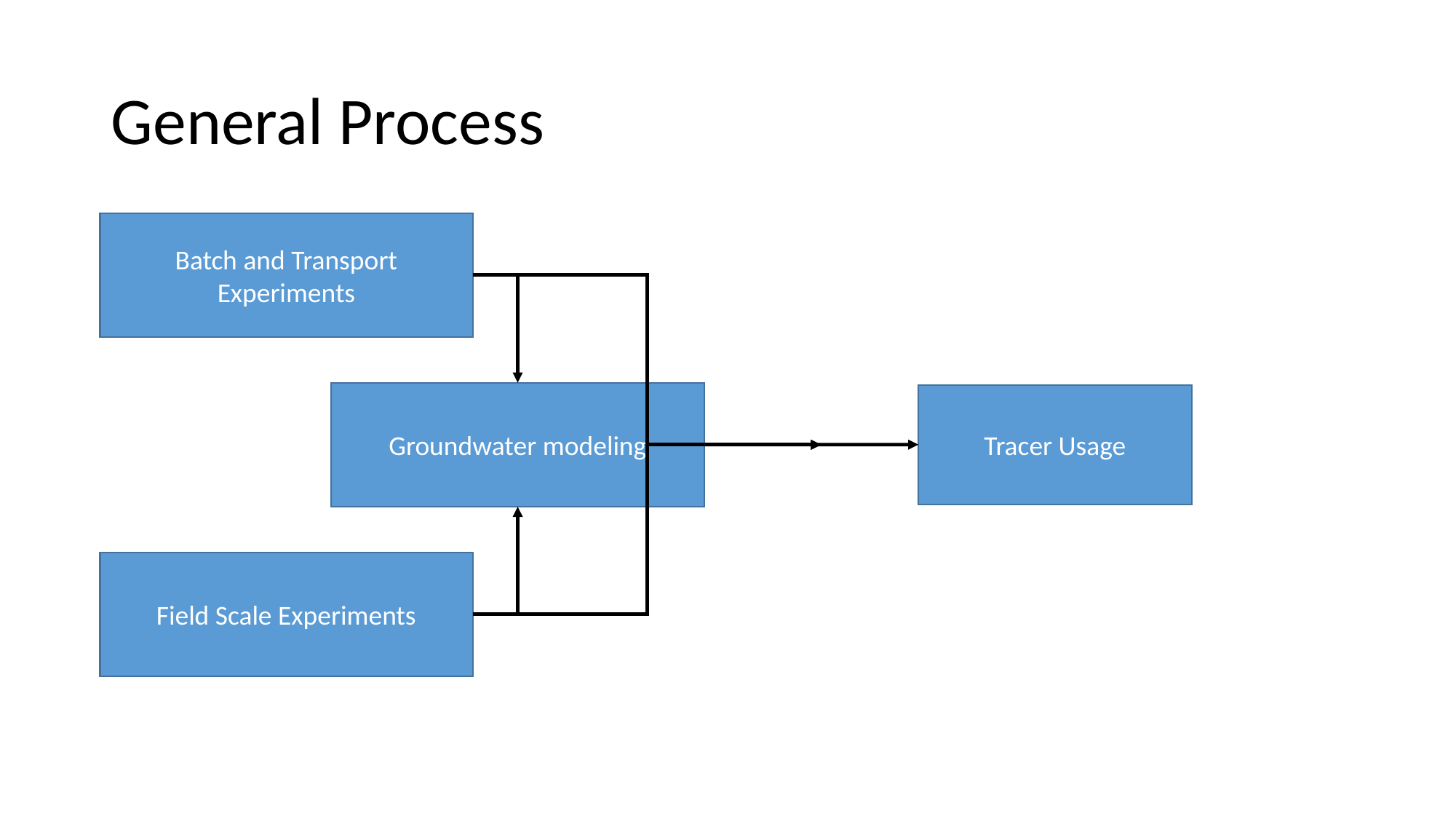

# General Process
Batch and Transport Experiments
Groundwater modeling
Tracer Usage
Field Scale Experiments